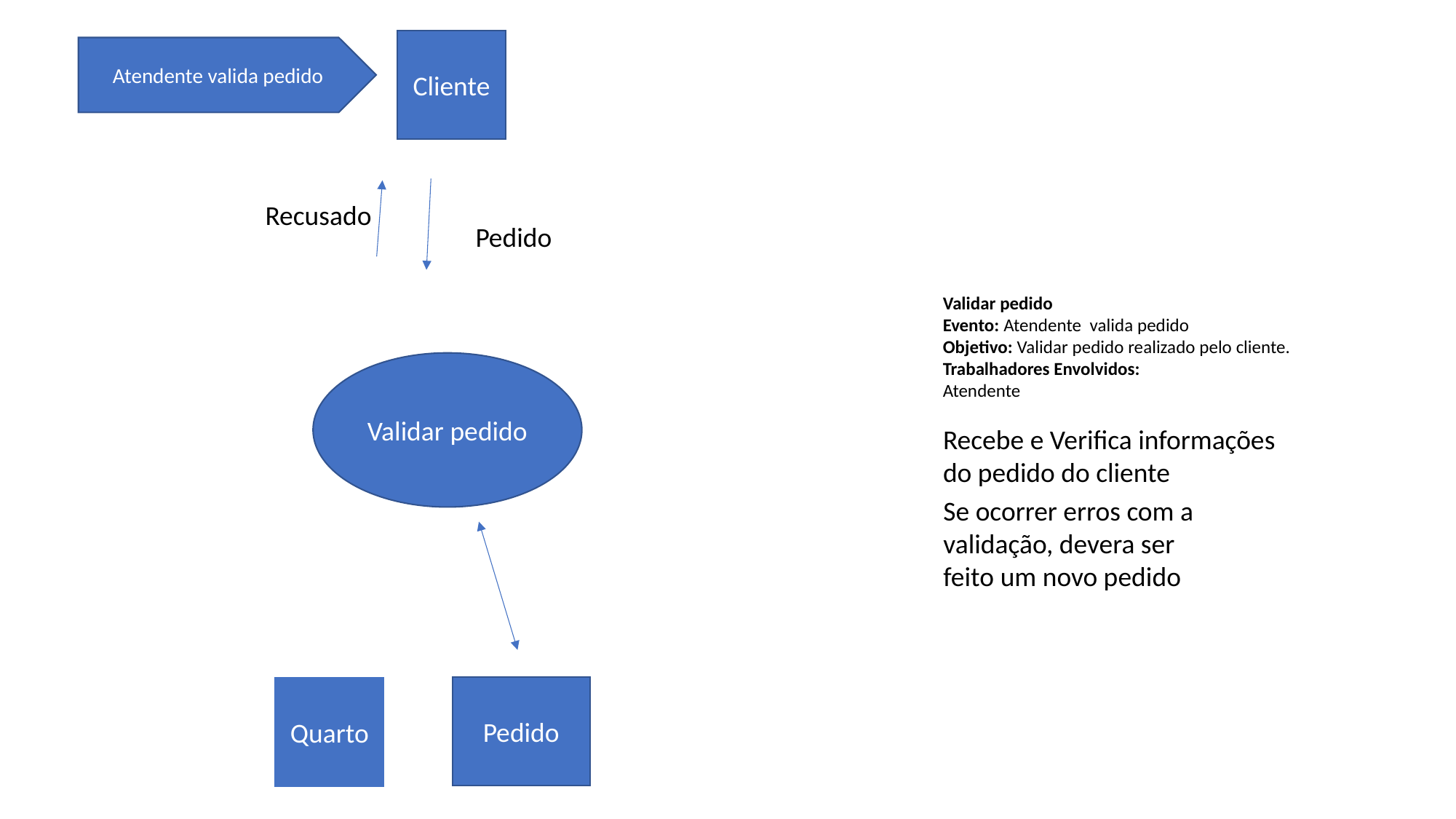

Cliente

Atendente valida pedido

Recusado
Pedido
Validar pedido
Evento: Atendente  valida pedido
Objetivo: Validar pedido realizado pelo cliente.
Trabalhadores Envolvidos:
Atendente
Validar pedido
Recebe e Verifica informações do pedido do cliente
Se ocorrer erros com a validação, devera ser feito um novo pedido
Pedido
Quarto